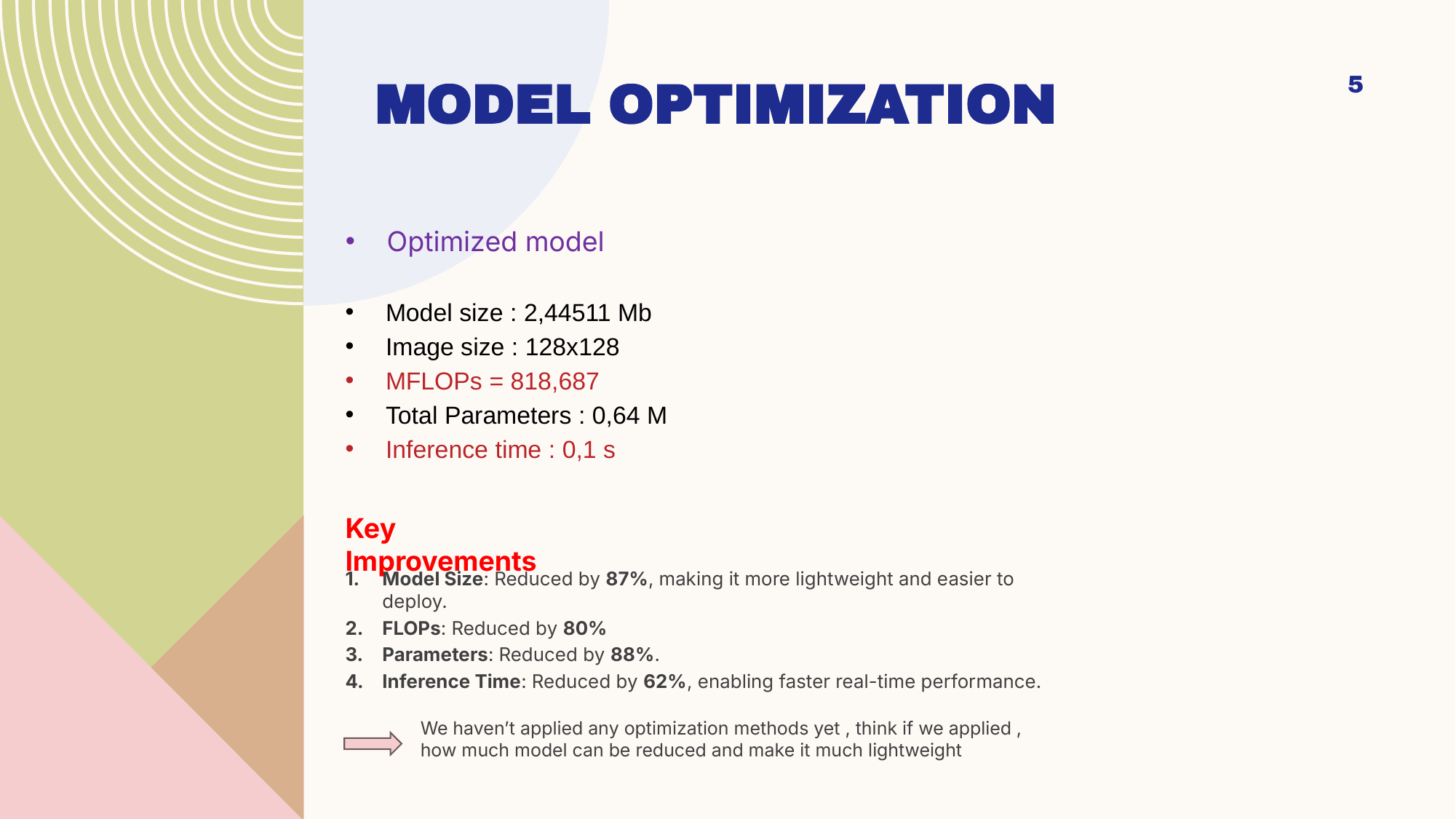

# Model Optimization
5
Optimized model
Model size : 2,44511 Mb
Image size : 128x128
MFLOPs = 818,687
Total Parameters : 0,64 M
Inference time : 0,1 s
Key Improvements

Model Size: Reduced by 87%, making it more lightweight and easier to deploy.
FLOPs: Reduced by 80%
Parameters: Reduced by 88%.
Inference Time: Reduced by 62%, enabling faster real-time performance.
We haven’t applied any optimization methods yet , think if we applied , how much model can be reduced and make it much lightweight